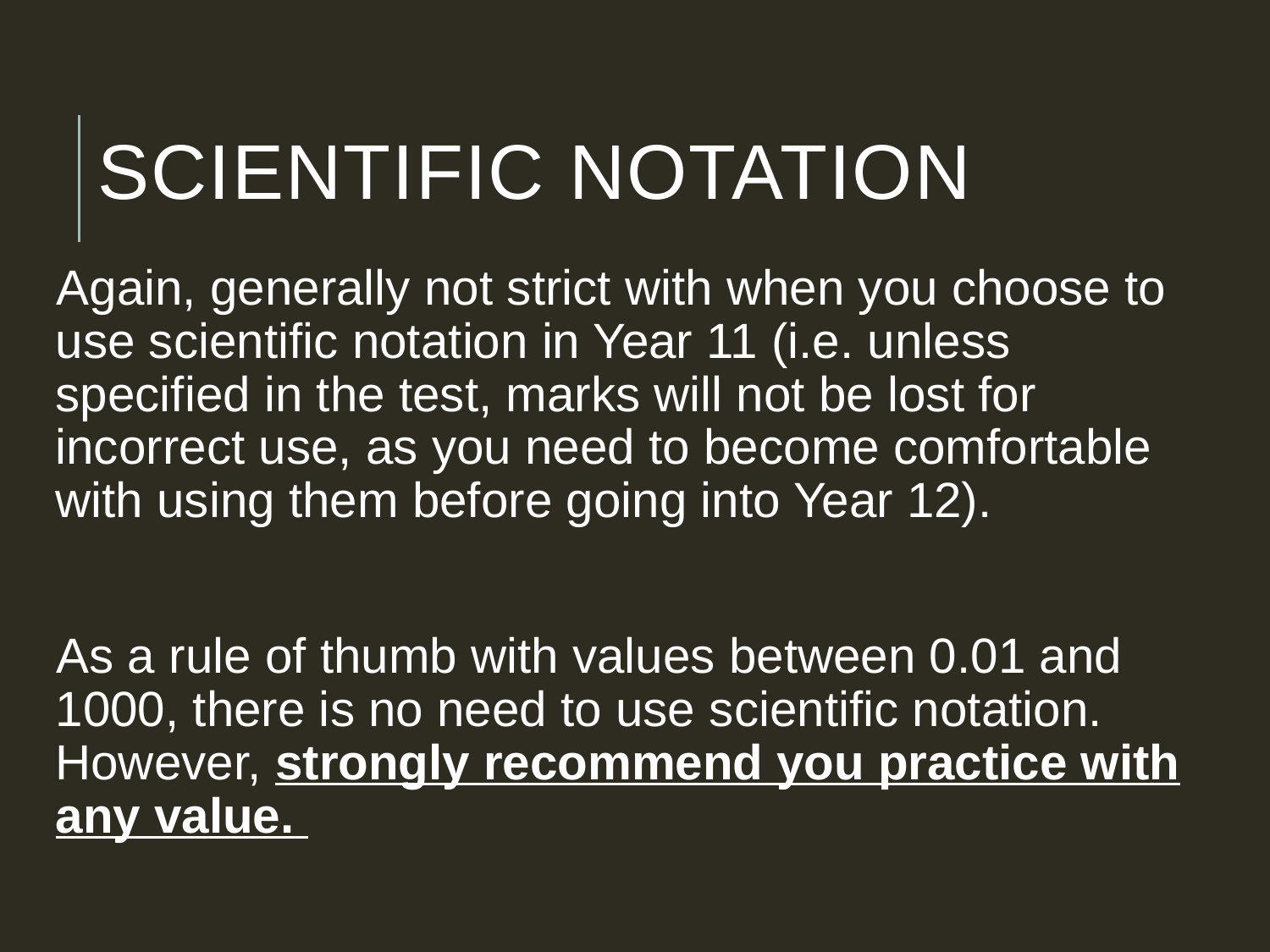

# Scientific Notation
Again, generally not strict with when you choose to use scientific notation in Year 11 (i.e. unless specified in the test, marks will not be lost for incorrect use, as you need to become comfortable with using them before going into Year 12).

As a rule of thumb with values between 0.01 and 1000, there is no need to use scientific notation. However, strongly recommend you practice with any value.